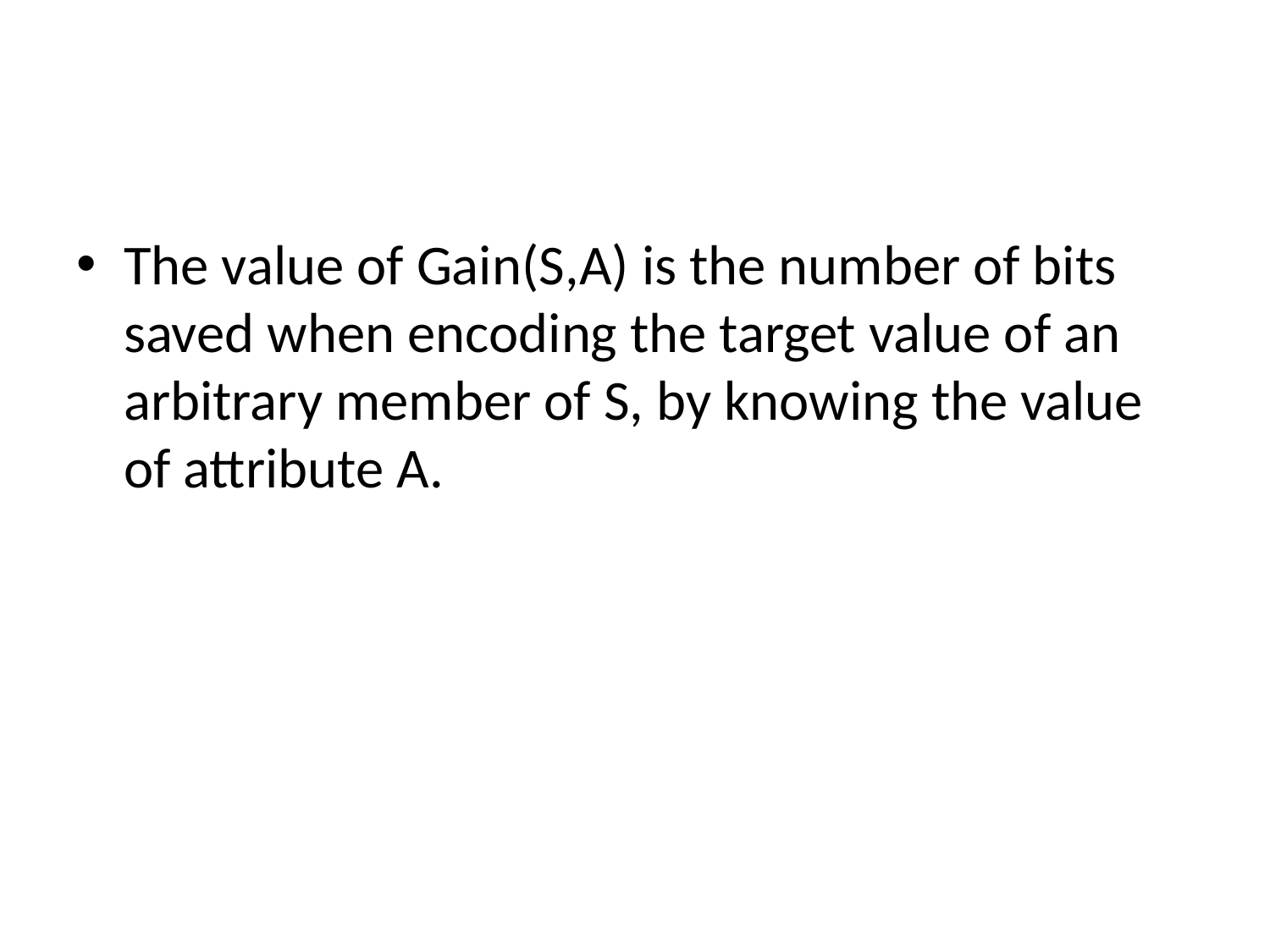

#
The value of Gain(S,A) is the number of bits saved when encoding the target value of an arbitrary member of S, by knowing the value of attribute A.